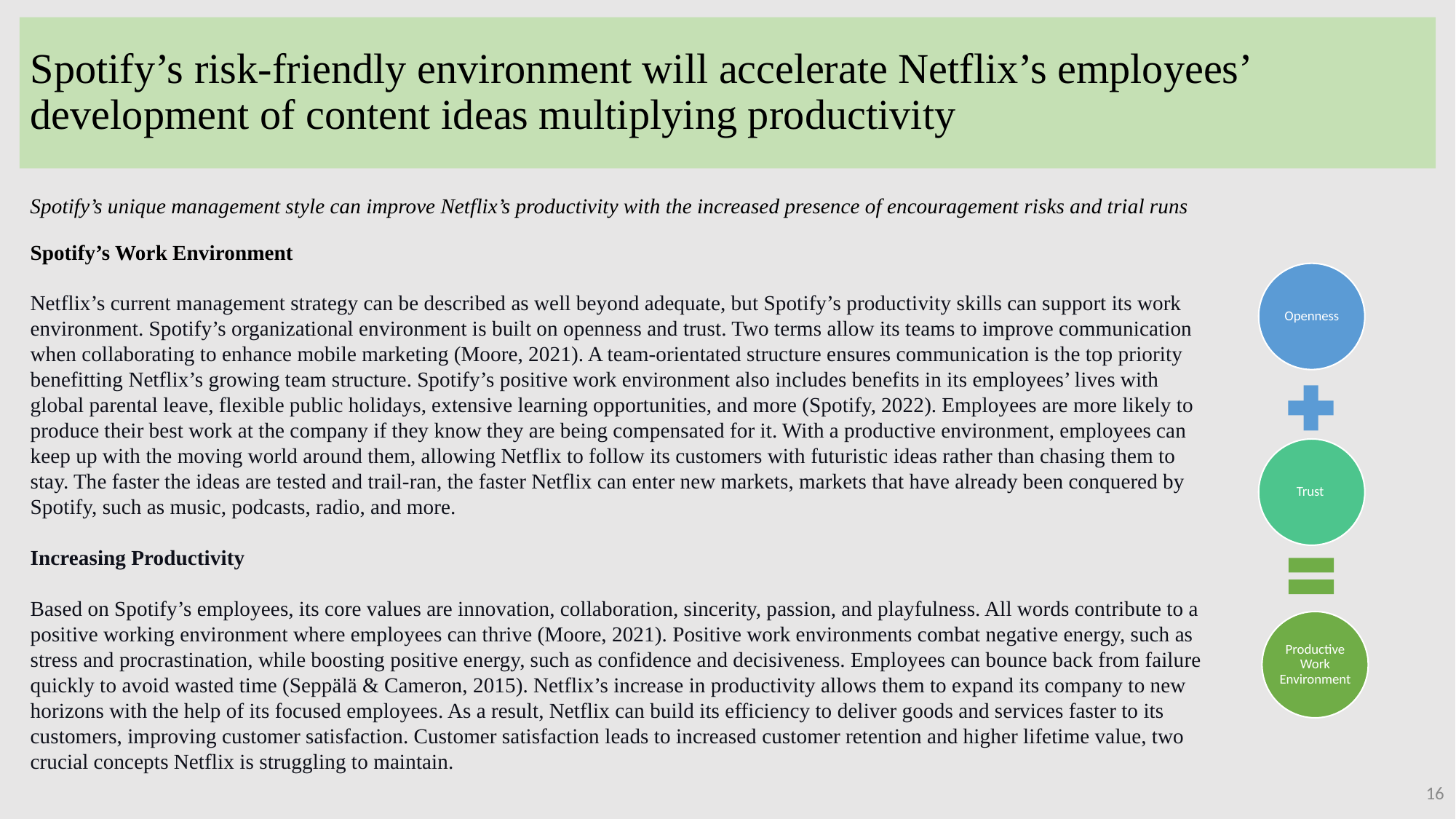

# Spotify’s risk-friendly environment will accelerate Netflix’s employees’ development of content ideas multiplying productivity
Spotify’s unique management style can improve Netflix’s productivity with the increased presence of encouragement risks and trial runs
Openness

Trust

Productive Work Environment
Spotify’s Work Environment

Netflix’s current management strategy can be described as well beyond adequate, but Spotify’s productivity skills can support its work environment. Spotify’s organizational environment is built on openness and trust. Two terms allow its teams to improve communication when collaborating to enhance mobile marketing (Moore, 2021). A team-orientated structure ensures communication is the top priority benefitting Netflix’s growing team structure. Spotify’s positive work environment also includes benefits in its employees’ lives with global parental leave, flexible public holidays, extensive learning opportunities, and more (Spotify, 2022). Employees are more likely to produce their best work at the company if they know they are being compensated for it. With a productive environment, employees can keep up with the moving world around them, allowing Netflix to follow its customers with futuristic ideas rather than chasing them to stay. The faster the ideas are tested and trail-ran, the faster Netflix can enter new markets, markets that have already been conquered by Spotify, such as music, podcasts, radio, and more.

Increasing Productivity

Based on Spotify’s employees, its core values are innovation, collaboration, sincerity, passion, and playfulness. All words contribute to a positive working environment where employees can thrive (Moore, 2021). Positive work environments combat negative energy, such as stress and procrastination, while boosting positive energy, such as confidence and decisiveness. Employees can bounce back from failure quickly to avoid wasted time (Seppälä & Cameron, 2015). Netflix’s increase in productivity allows them to expand its company to new horizons with the help of its focused employees. As a result, Netflix can build its efficiency to deliver goods and services faster to its customers, improving customer satisfaction. Customer satisfaction leads to increased customer retention and higher lifetime value, two crucial concepts Netflix is struggling to maintain.

16